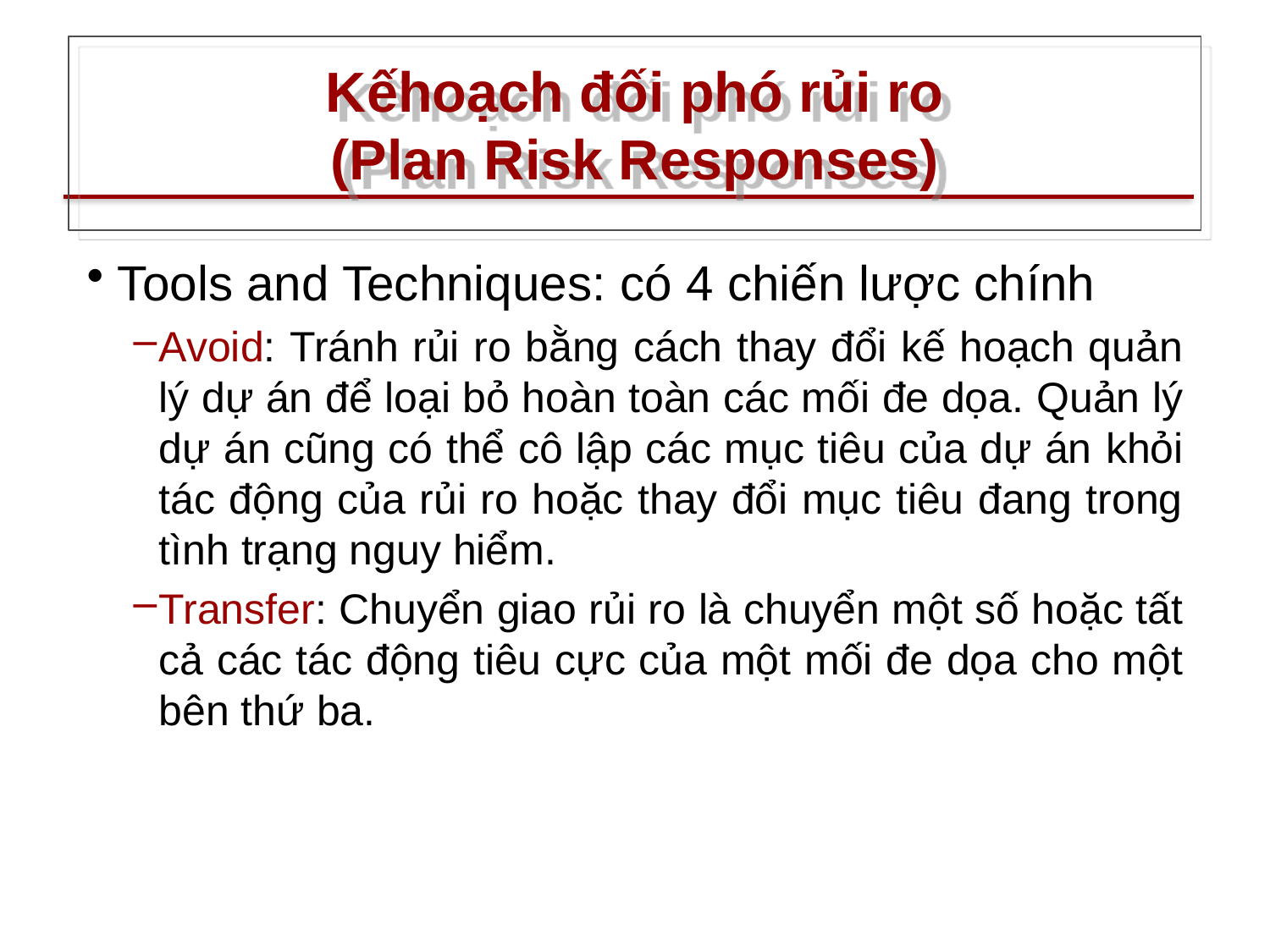

# Kếhoạch đối phó rủi ro (Plan Risk Responses)
Tools and Techniques: có 4 chiến lược chính
Avoid: Tránh rủi ro bằng cách thay đổi kế hoạch quản lý dự án để loại bỏ hoàn toàn các mối đe dọa. Quản lý dự án cũng có thể cô lập các mục tiêu của dự án khỏi tác động của rủi ro hoặc thay đổi mục tiêu đang trong tình trạng nguy hiểm.
Transfer: Chuyển giao rủi ro là chuyển một số hoặc tất cả các tác động tiêu cực của một mối đe dọa cho một bên thứ ba.